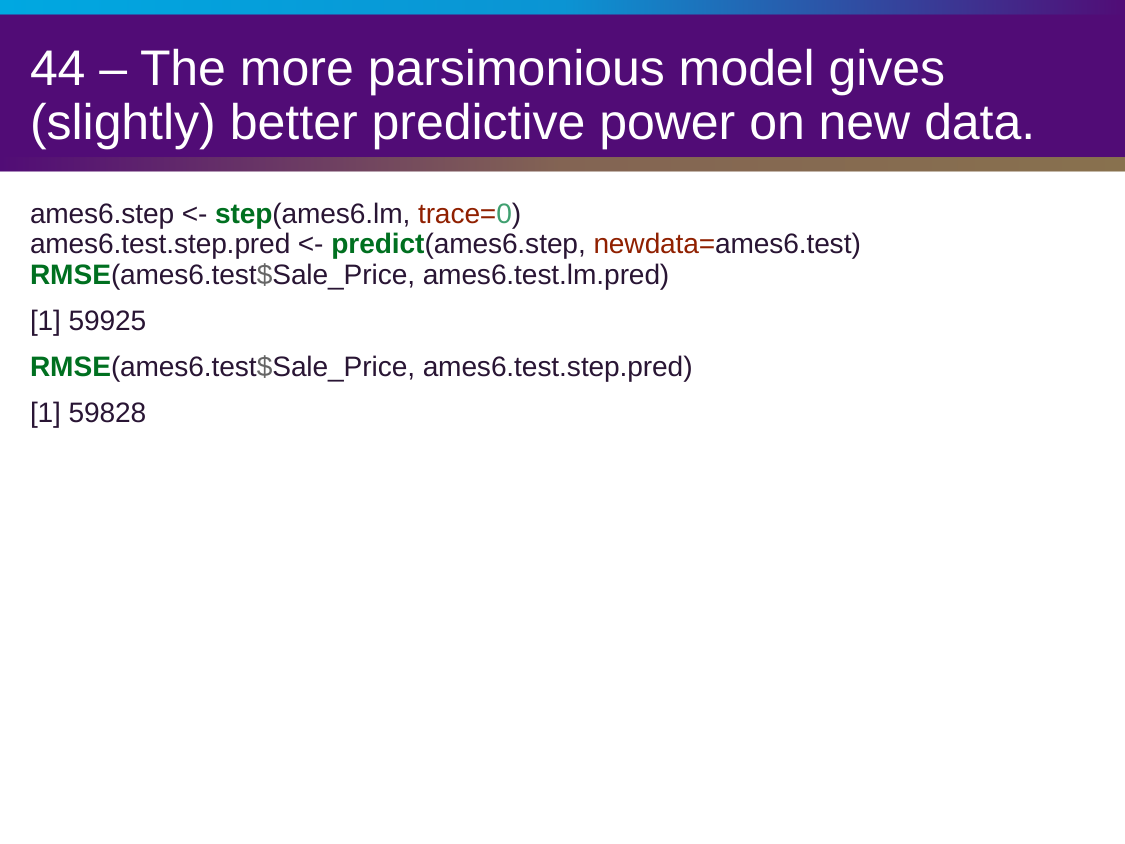

# 44 – The more parsimonious model gives (slightly) better predictive power on new data.
ames6.step <- step(ames6.lm, trace=0)
ames6.test.step.pred <- predict(ames6.step, newdata=ames6.test)
RMSE(ames6.test$Sale_Price, ames6.test.lm.pred)
[1] 59925
RMSE(ames6.test$Sale_Price, ames6.test.step.pred)
[1] 59828